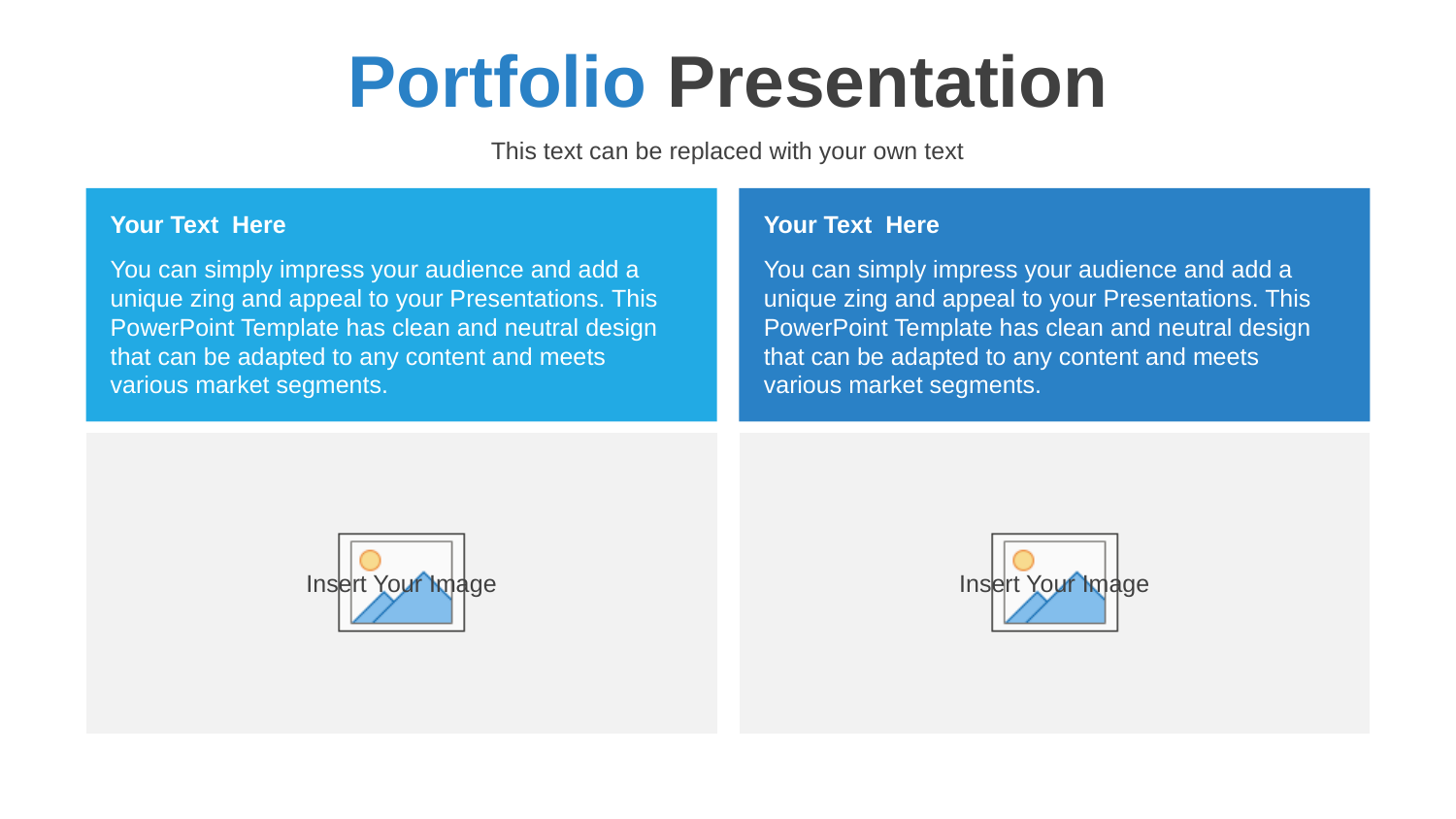

# Portfolio Presentation
This text can be replaced with your own text
Your Text  Here
You can simply impress your audience and add a unique zing and appeal to your Presentations. This PowerPoint Template has clean and neutral design that can be adapted to any content and meets various market segments.
Your Text  Here
You can simply impress your audience and add a unique zing and appeal to your Presentations. This PowerPoint Template has clean and neutral design that can be adapted to any content and meets various market segments.